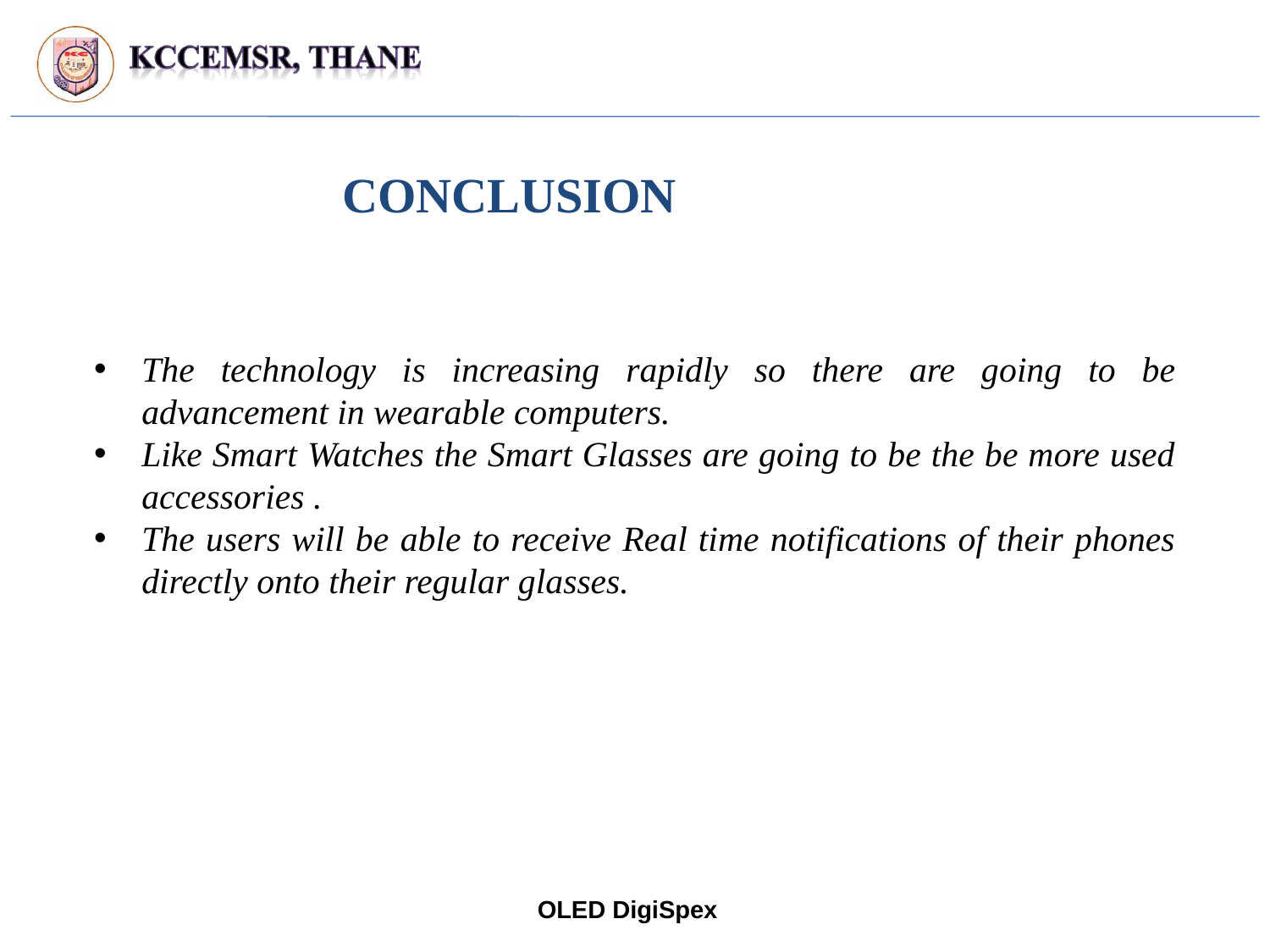

# CONCLUSION

The technology is increasing rapidly so there are going to be advancement in wearable computers.
Like Smart Watches the Smart Glasses are going to be the be more used accessories .
The users will be able to receive Real time notifications of their phones directly onto their regular glasses.

13
                                               OLED DigiSpex